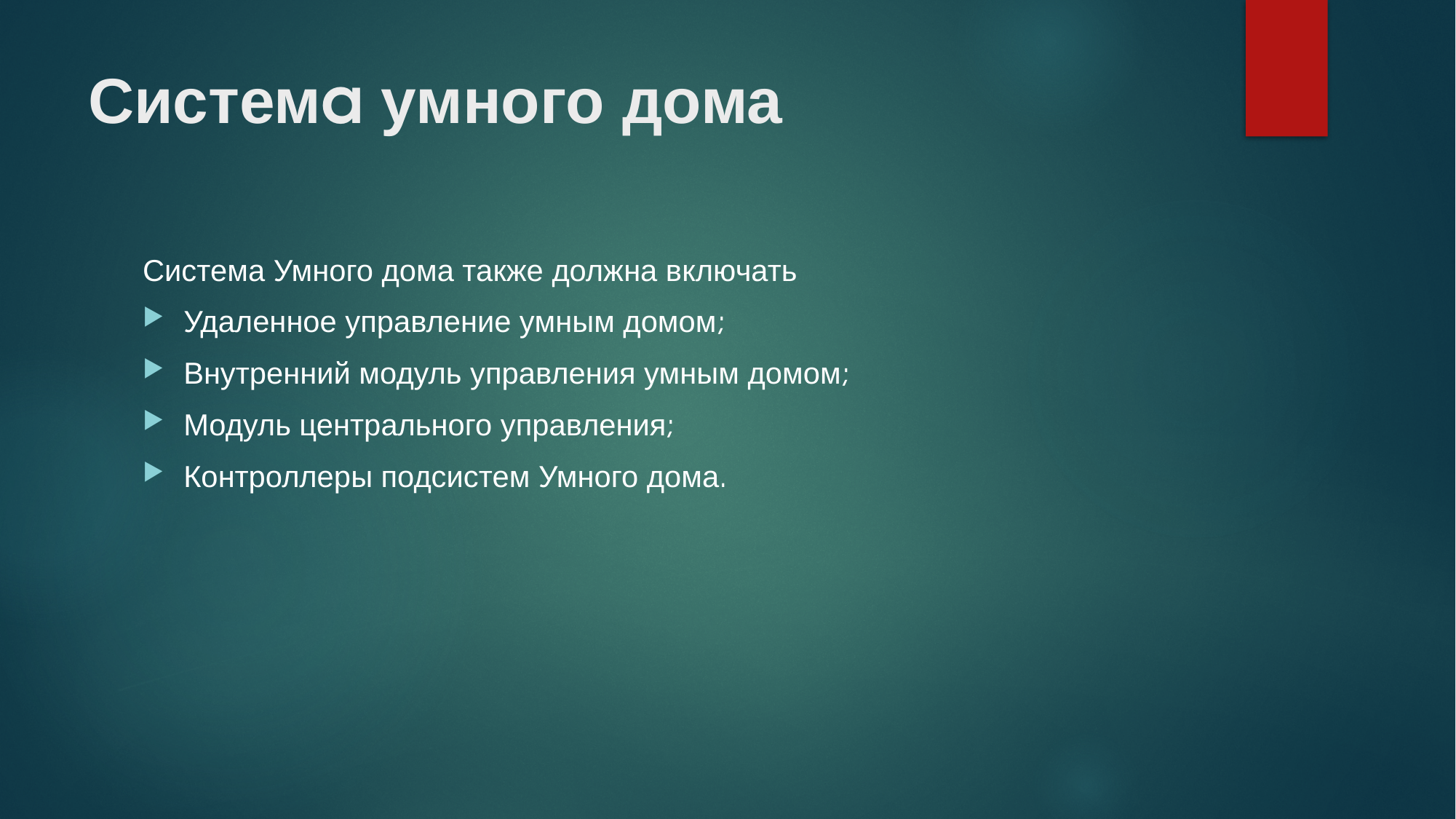

# Системa умного дома
Система Умного дома также должна включать
Удаленное управление умным домом;
Внутренний модуль управления умным домом;
Модуль центрального управления;
Контроллеры подсистем Умного дома.